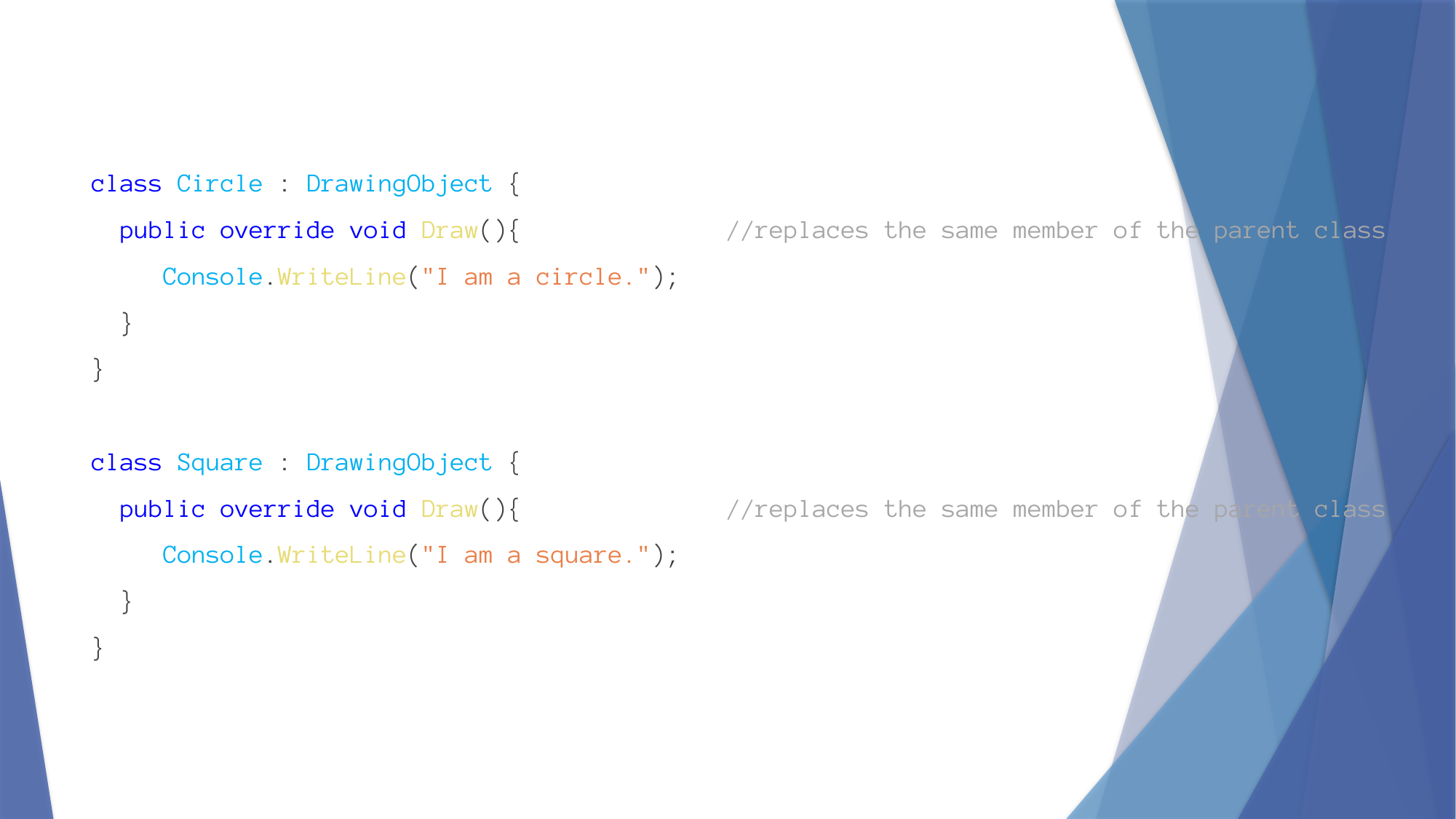

class Circle : DrawingObject {
  public override void Draw(){ 		//replaces the same member of the parent class
     Console.WriteLine("I am a circle.");
  }
}

class Square : DrawingObject {
  public override void Draw(){ 		//replaces the same member of the parent class
     Console.WriteLine("I am a square.");
  }
}